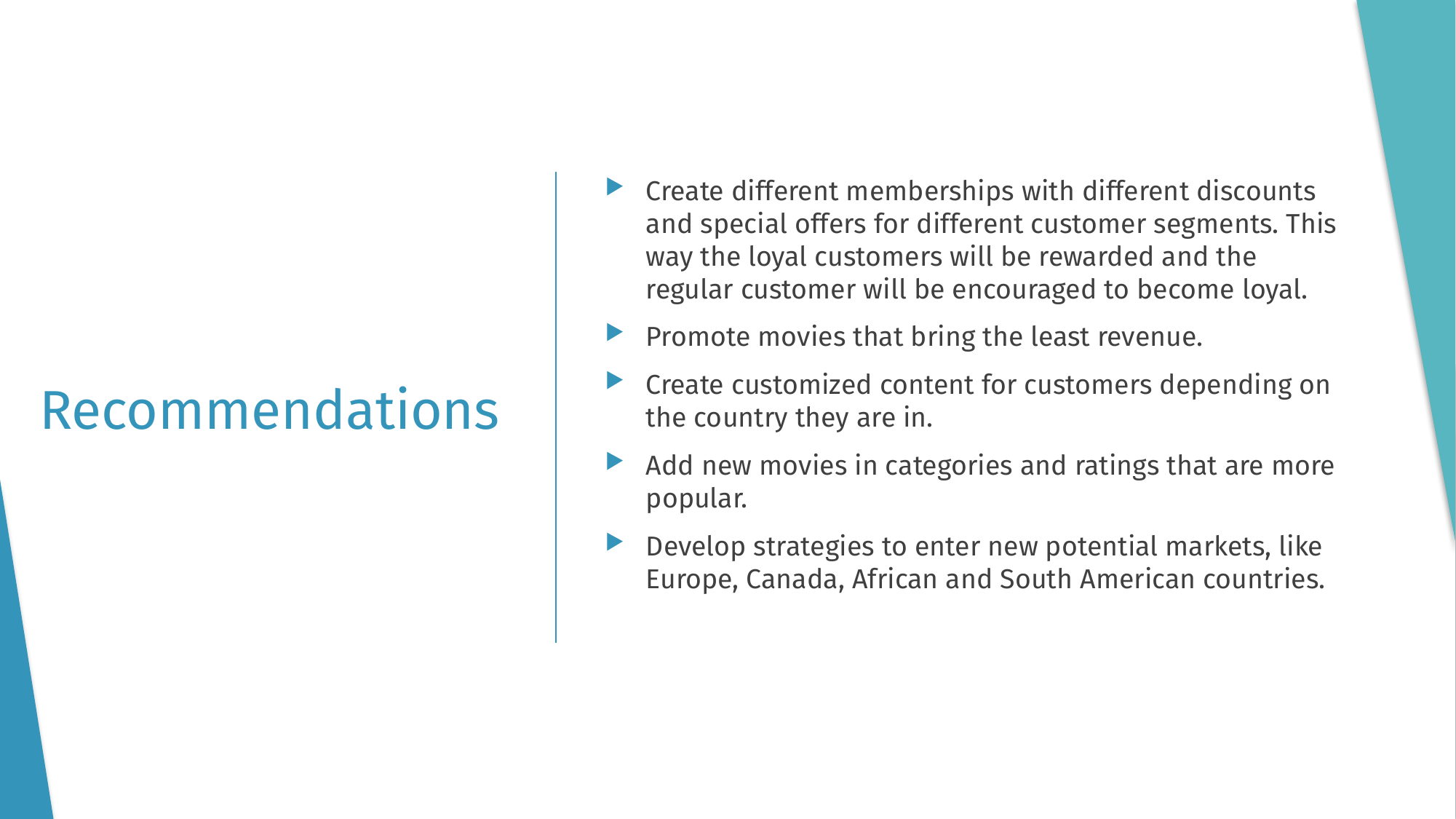

Create different memberships with different discounts and special offers for different customer segments. This way the loyal customers will be rewarded and the regular customer will be encouraged to become loyal.
Promote movies that bring the least revenue.
Create customized content for customers depending on the country they are in.
Add new movies in categories and ratings that are more popular.
Develop strategies to enter new potential markets, like Europe, Canada, African and South American countries.

# Recommendations